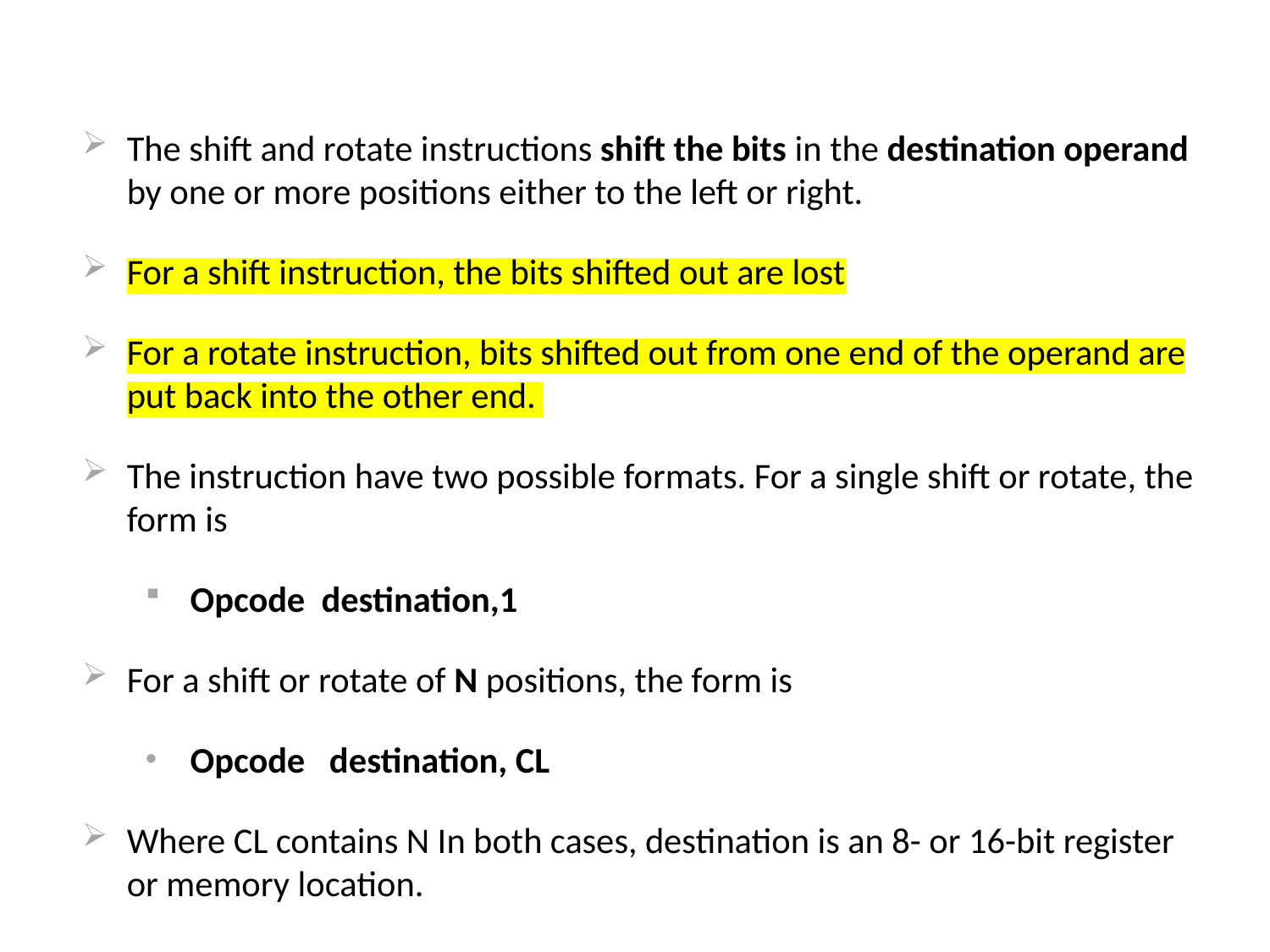

The shift and rotate instructions shift the bits in the destination operand by one or more positions either to the left or right.
For a shift instruction, the bits shifted out are lost
For a rotate instruction, bits shifted out from one end of the operand are put back into the other end.
The instruction have two possible formats. For a single shift or rotate, the form is
Opcode  destination,1
For a shift or rotate of N positions, the form is
Opcode   destination, CL
Where CL contains N In both cases, destination is an 8- or 16-bit register or memory location.